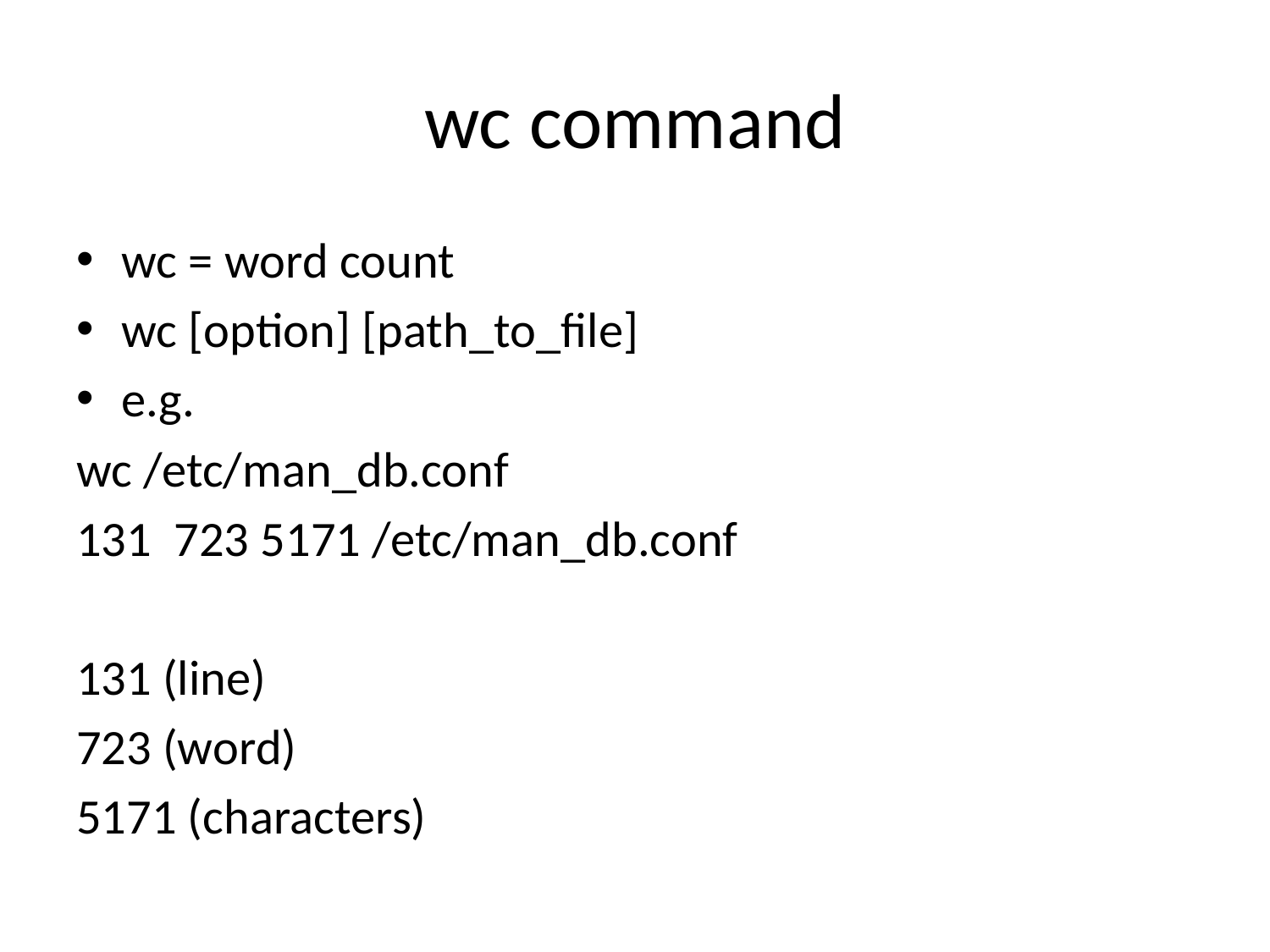

# wc command
wc = word count
wc [option] [path_to_file]
e.g.
wc /etc/man_db.conf
131  723 5171 /etc/man_db.conf

131 (line)
723 (word)
5171 (characters)